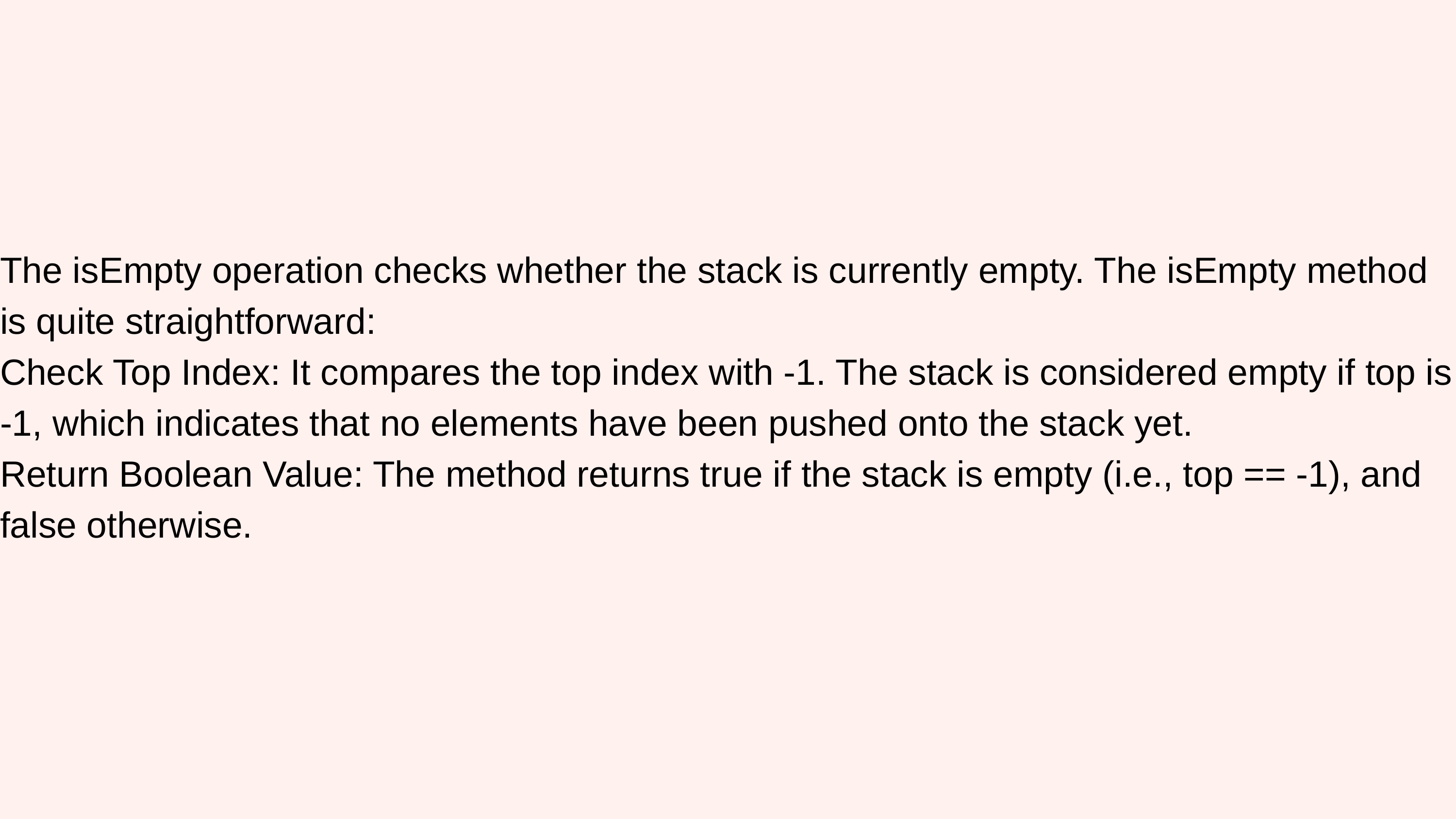

The isEmpty operation checks whether the stack is currently empty. The isEmpty method is quite straightforward:
Check Top Index: It compares the top index with -1. The stack is considered empty if top is -1, which indicates that no elements have been pushed onto the stack yet.
Return Boolean Value: The method returns true if the stack is empty (i.e., top == -1), and false otherwise.